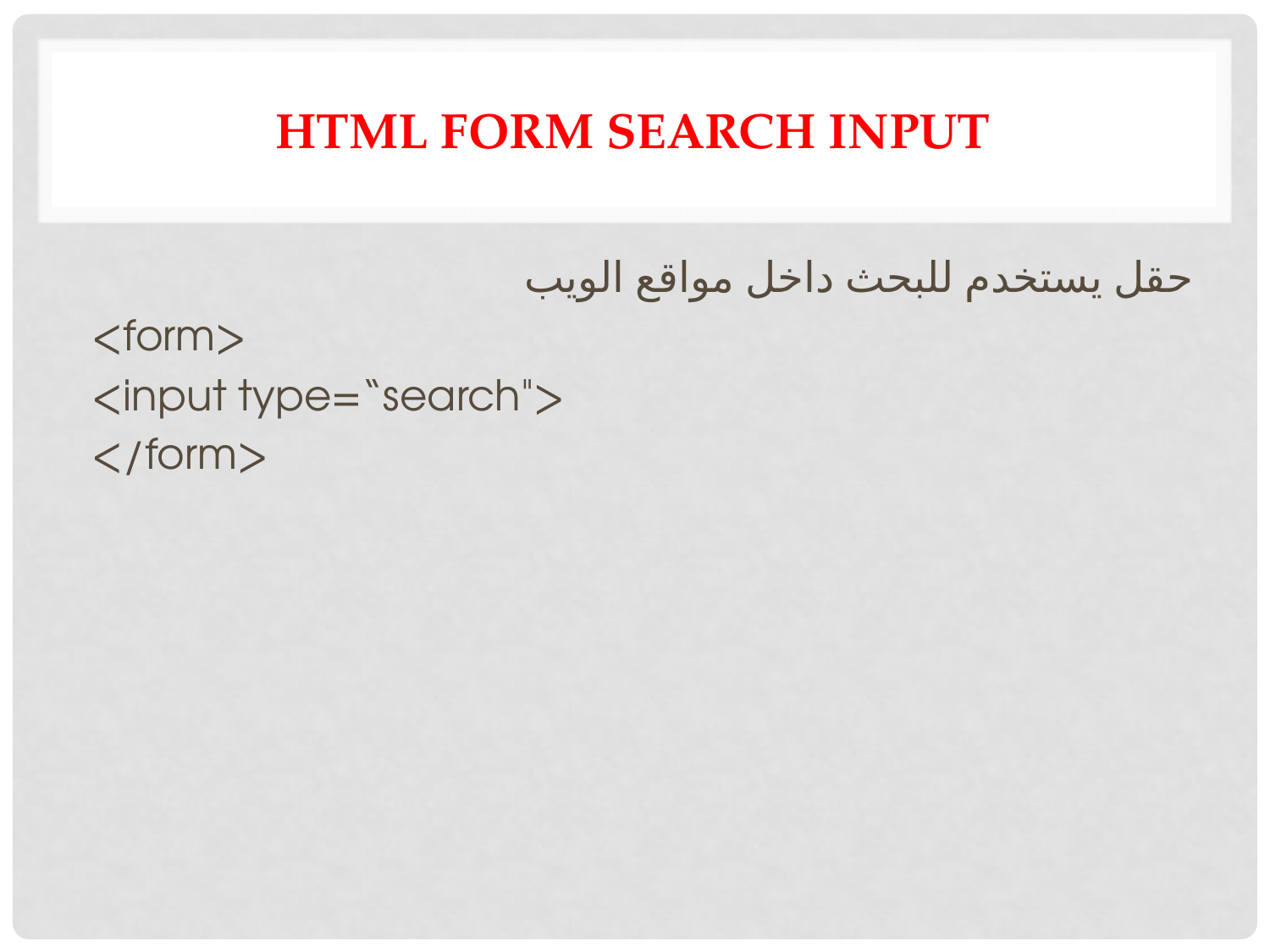

# HTML form search input
حقل يستخدم للبحث داخل مواقع الويب
<form>
<input type=“search">
</form>